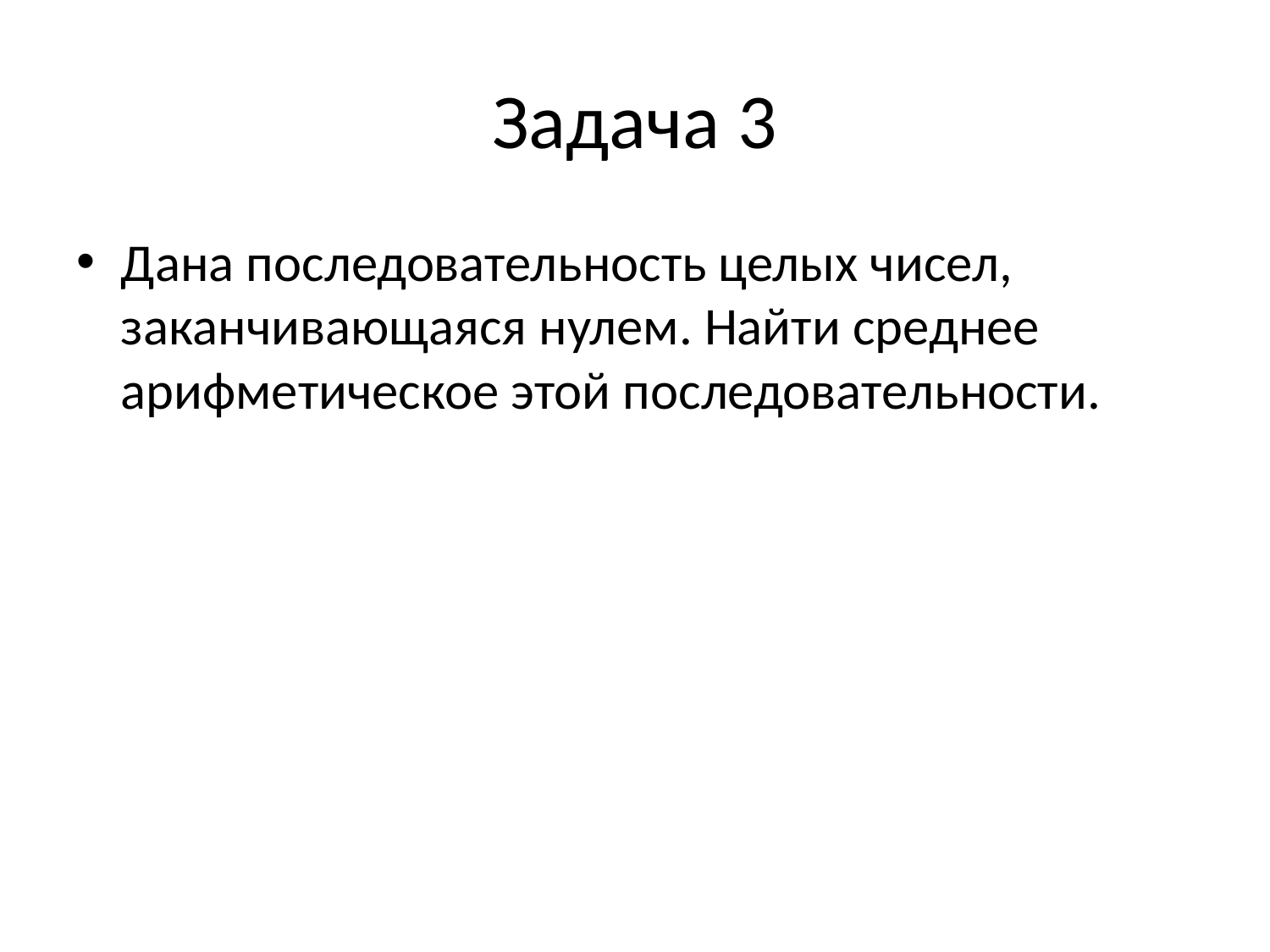

# Задача 3
Дана последовательность целых чисел, заканчивающаяся нулем. Найти среднее арифметическое этой последовательности.